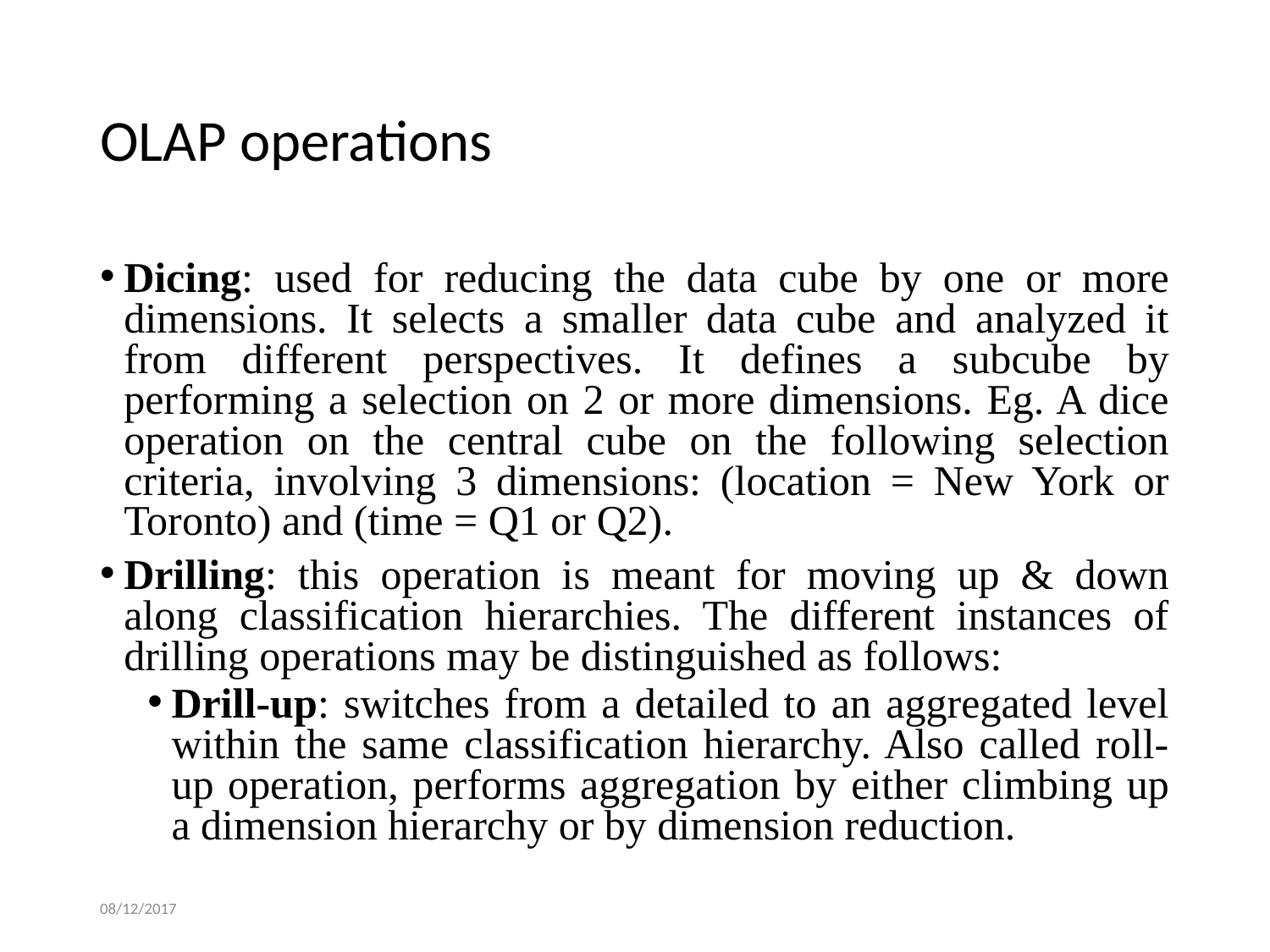

# OLAP operations
Dicing: used for reducing the data cube by one or more dimensions. It selects a smaller data cube and analyzed it from different perspectives. It defines a subcube by performing a selection on 2 or more dimensions. Eg. A dice operation on the central cube on the following selection criteria, involving 3 dimensions: (location = New York or Toronto) and (time = Q1 or Q2).
Drilling: this operation is meant for moving up & down along classification hierarchies. The different instances of drilling operations may be distinguished as follows:
Drill-up: switches from a detailed to an aggregated level within the same classification hierarchy. Also called roll-up operation, performs aggregation by either climbing up a dimension hierarchy or by dimension reduction.

08/12/2017